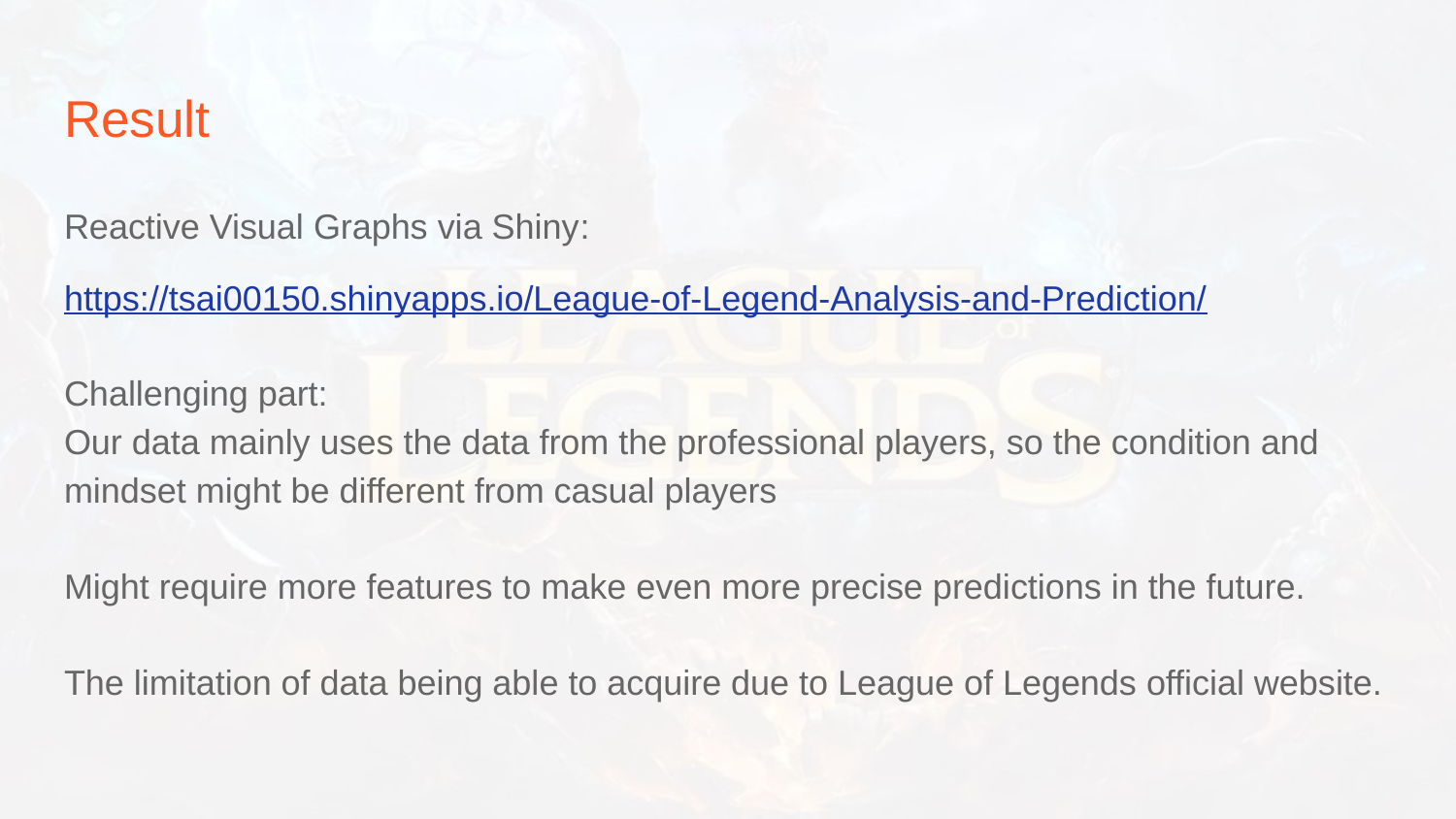

# Result
Reactive Visual Graphs via Shiny:
https://tsai00150.shinyapps.io/League-of-Legend-Analysis-and-Prediction/

Challenging part:
Our data mainly uses the data from the professional players, so the condition and mindset might be different from casual players

Might require more features to make even more precise predictions in the future.

The limitation of data being able to acquire due to League of Legends official website.